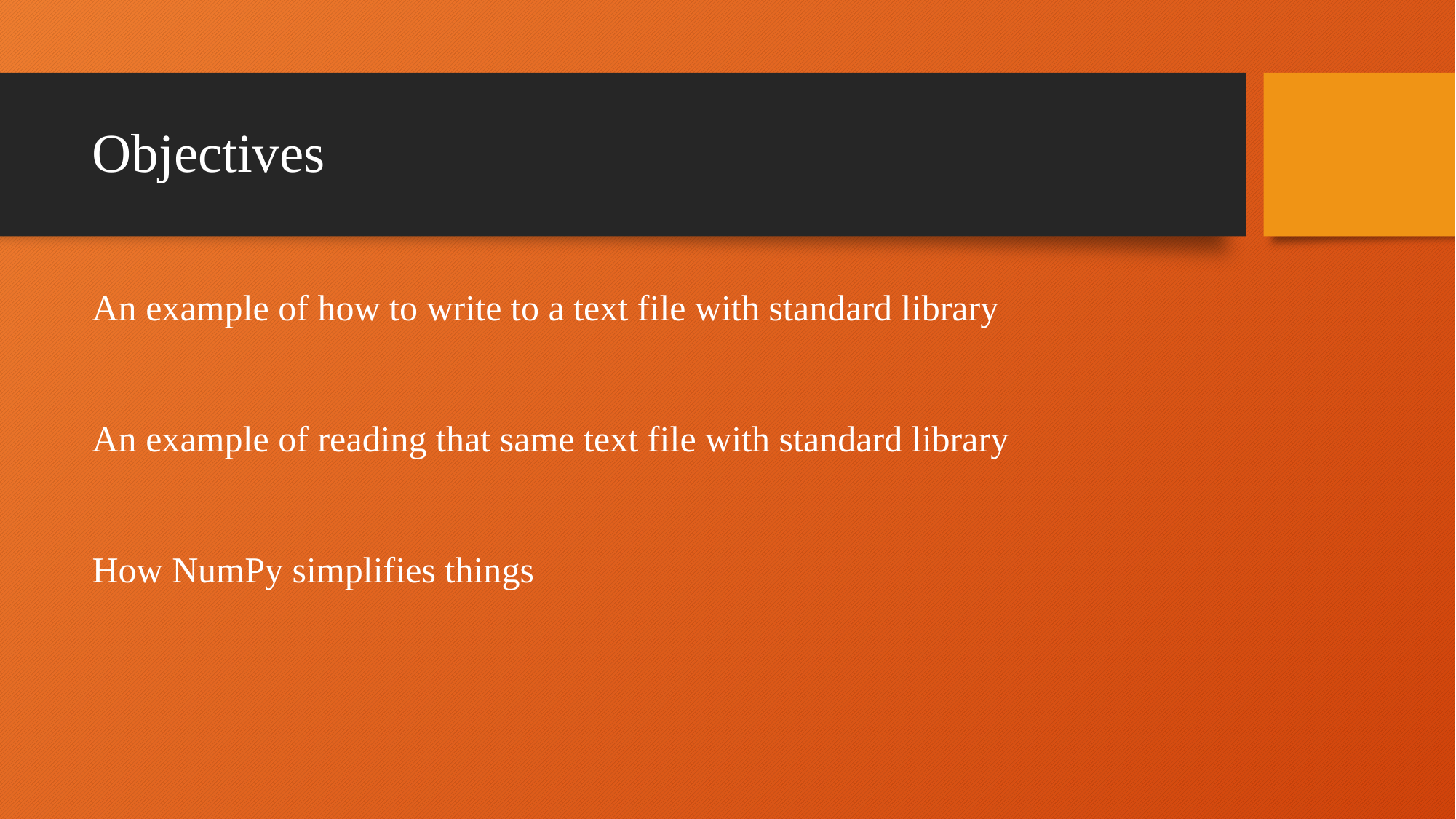

# Objectives
An example of how to write to a text file with standard library

An example of reading that same text file with standard library

How NumPy simplifies things